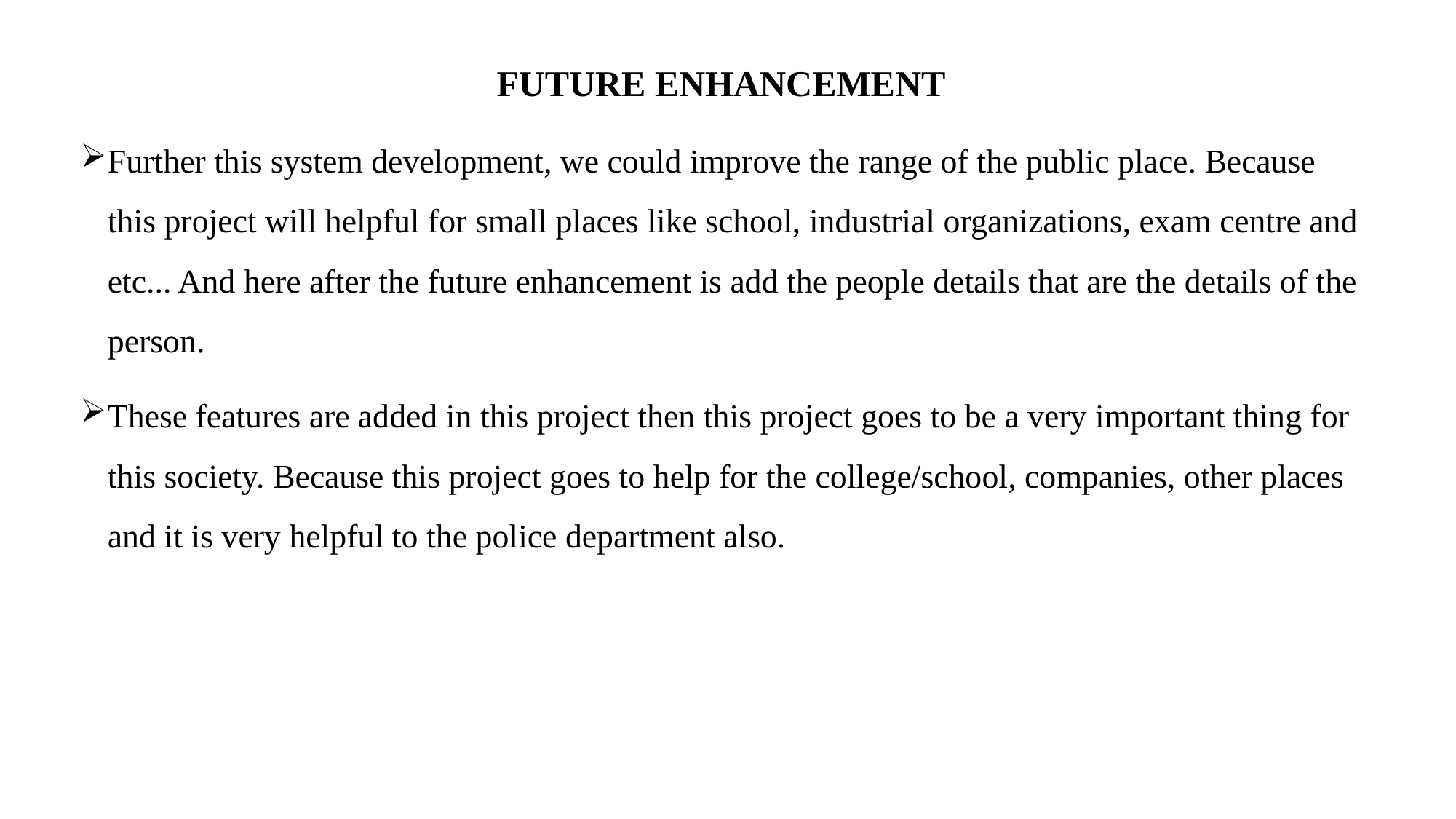

FUTURE ENHANCEMENT
Further this system development, we could improve the range of the public place. Because this project will helpful for small places like school, industrial organizations, exam centre and etc... And here after the future enhancement is add the people details that are the details of the person.
These features are added in this project then this project goes to be a very important thing for this society. Because this project goes to help for the college/school, companies, other places and it is very helpful to the police department also.